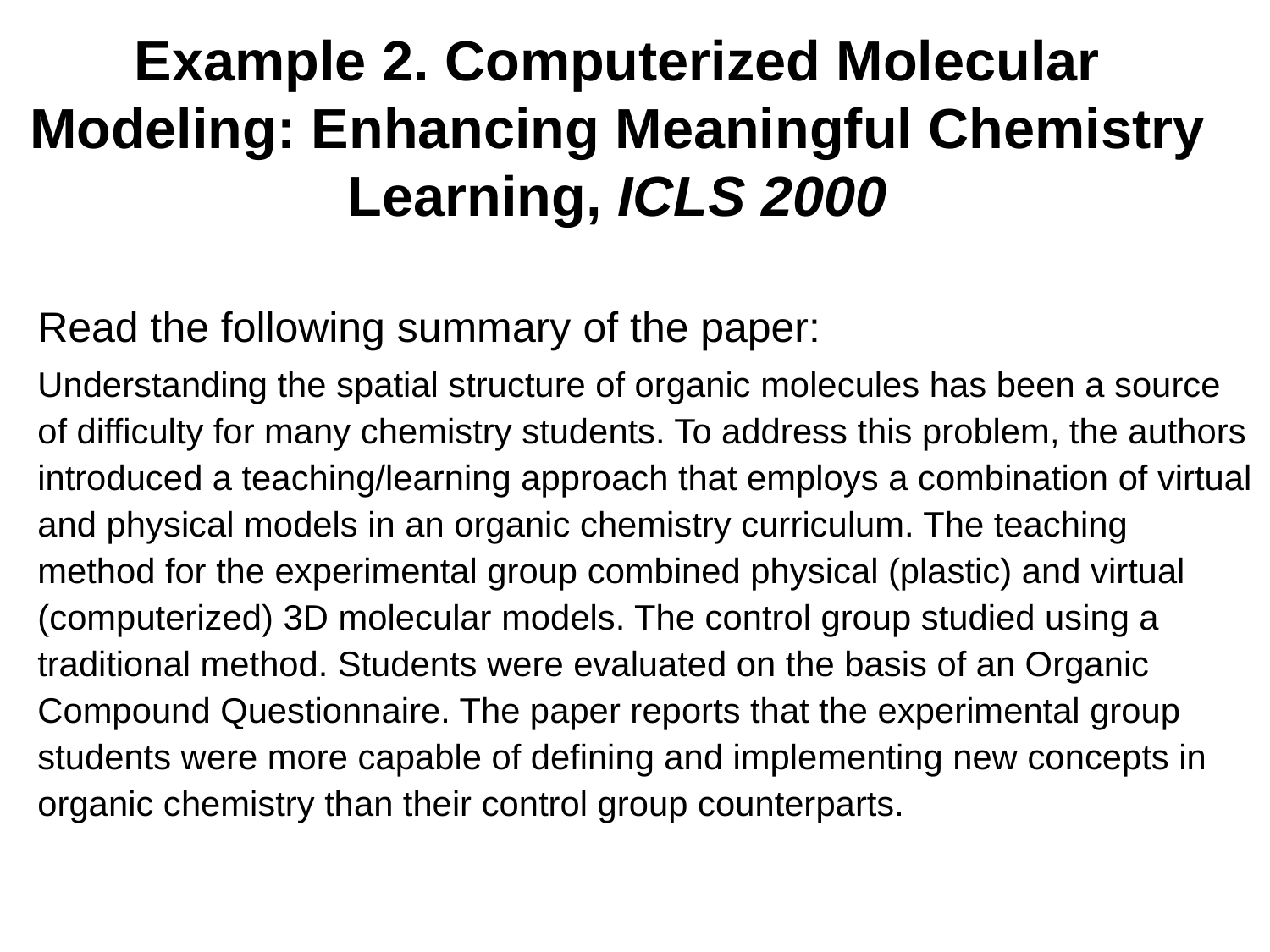

# Example 2. Computerized Molecular Modeling: Enhancing Meaningful Chemistry Learning, ICLS 2000
Read the following summary of the paper:
Understanding the spatial structure of organic molecules has been a source of difficulty for many chemistry students. To address this problem, the authors introduced a teaching/learning approach that employs a combination of virtual and physical models in an organic chemistry curriculum. The teaching method for the experimental group combined physical (plastic) and virtual (computerized) 3D molecular models. The control group studied using a traditional method. Students were evaluated on the basis of an Organic Compound Questionnaire. The paper reports that the experimental group students were more capable of defining and implementing new concepts in organic chemistry than their control group counterparts.